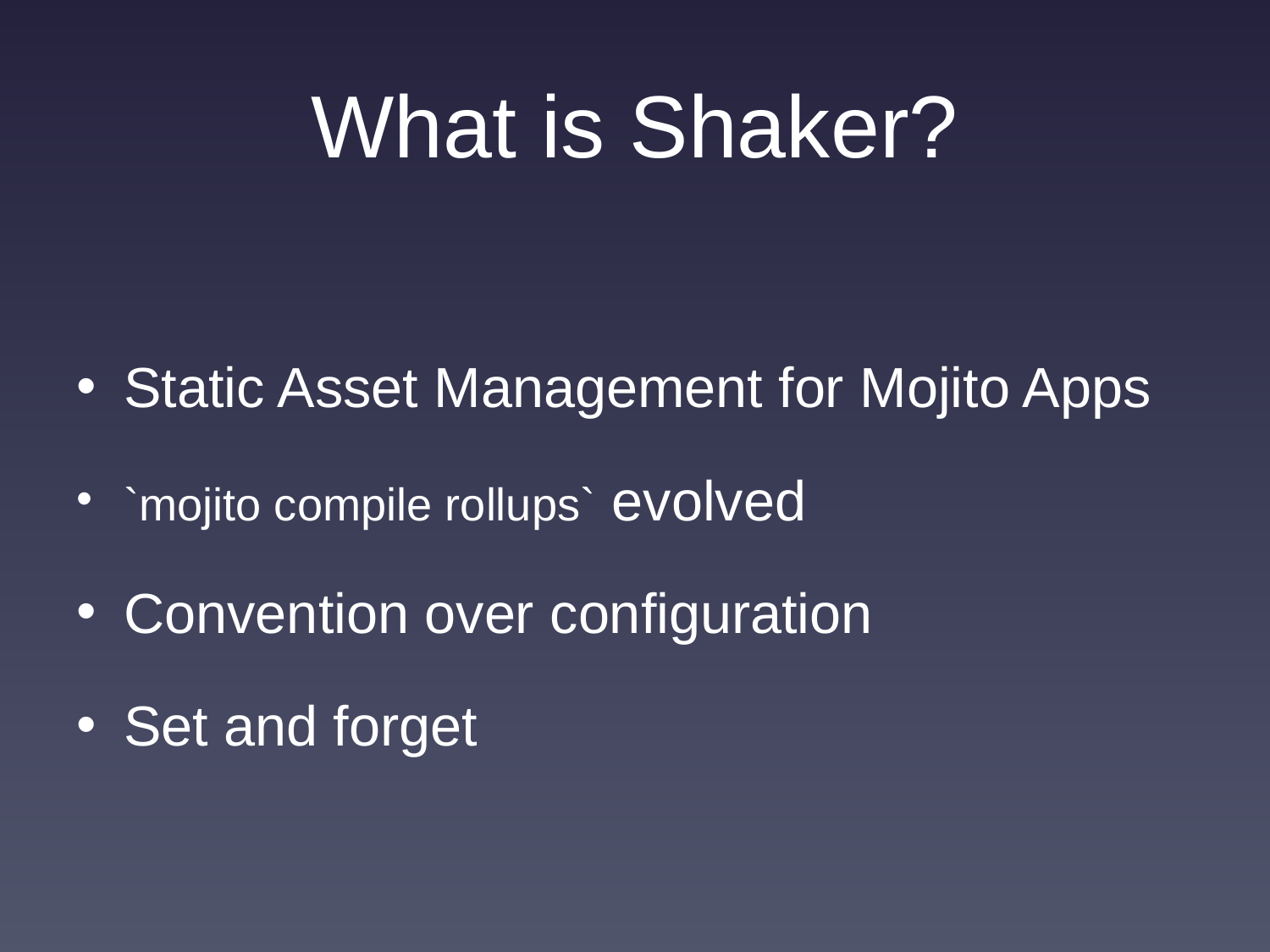

# What is Shaker?
Static Asset Management for Mojito Apps
`mojito compile rollups` evolved
Convention over configuration
Set and forget